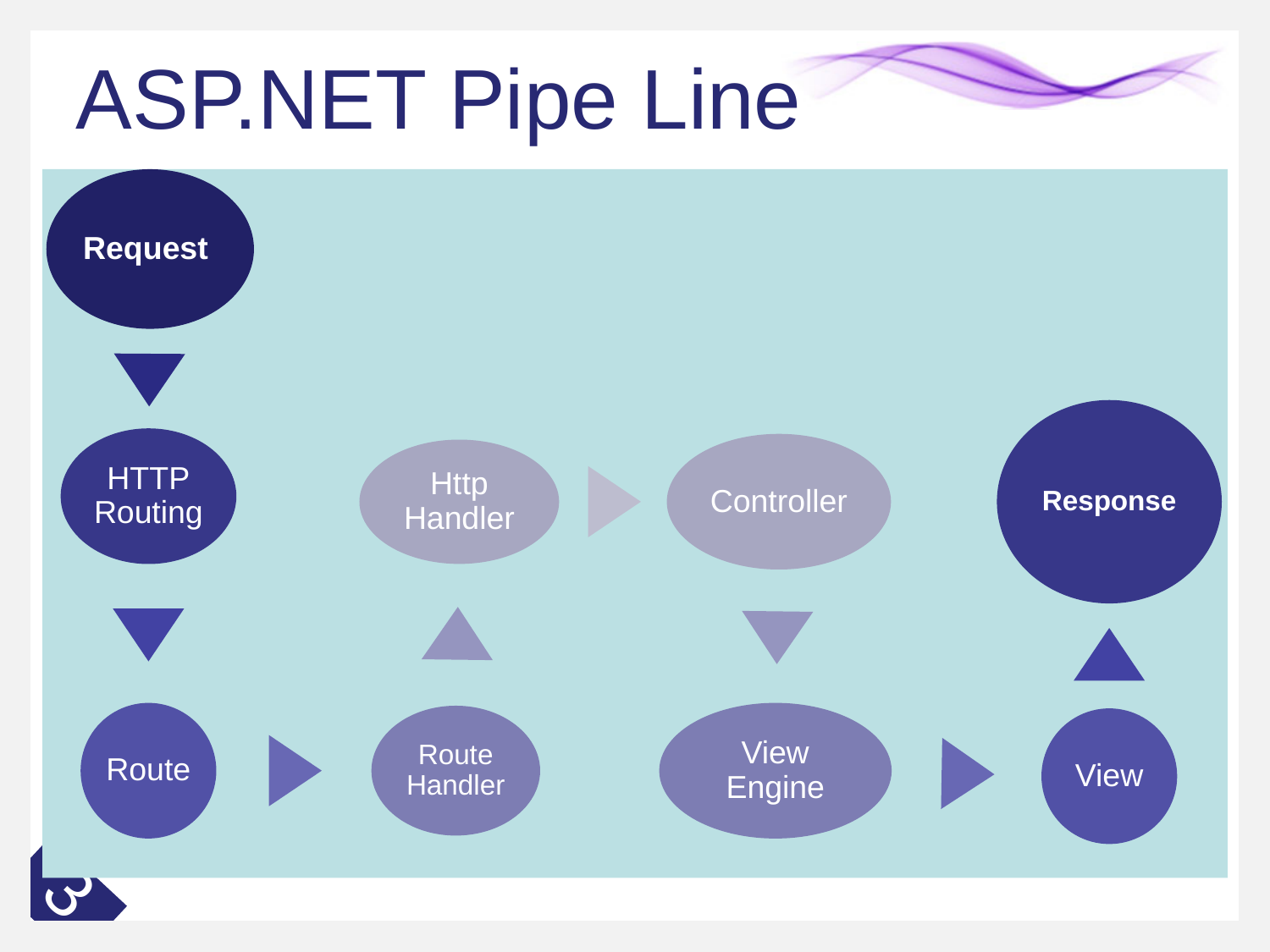

# ASP.NET Pipe Line
Request
HTTP
Routing
Route
Route
Handler
Http
Handler
Controller
View
Engine
View
Response